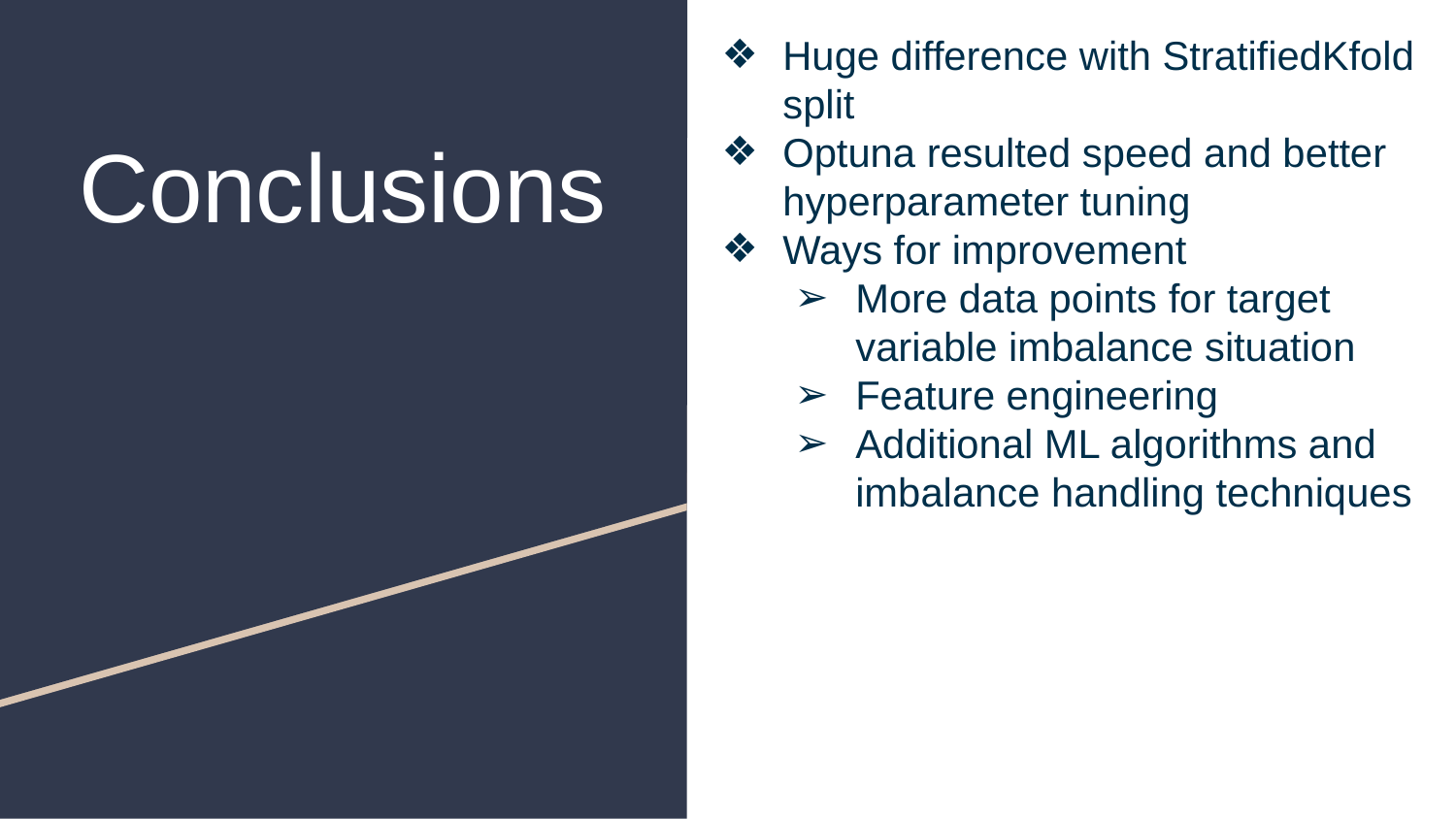

Huge difference with StratifiedKfold split
Optuna resulted speed and better hyperparameter tuning
Ways for improvement
More data points for target variable imbalance situation
Feature engineering
Additional ML algorithms and imbalance handling techniques
# Conclusions